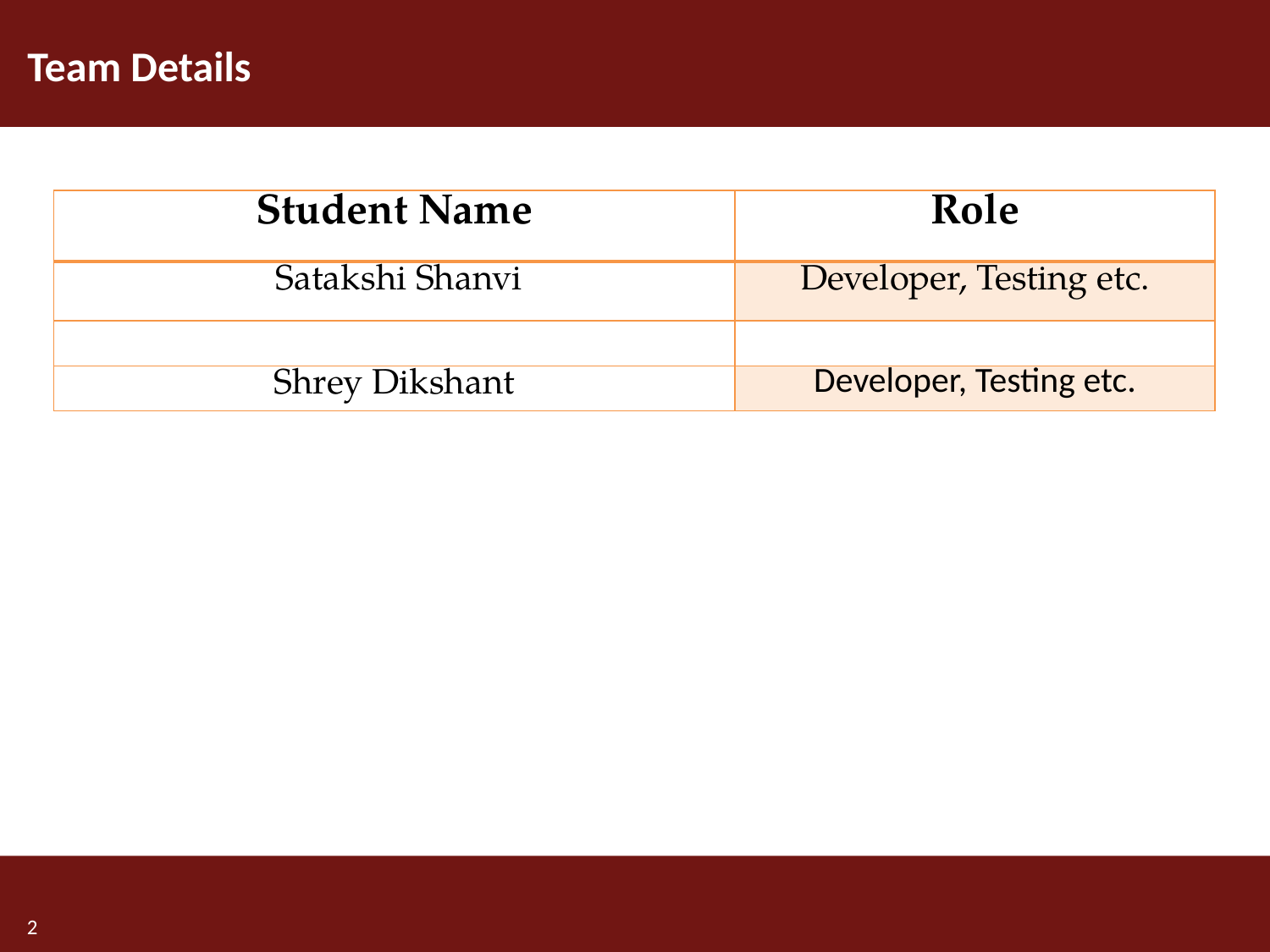

#
Team Details
| Student Name | Role |
| --- | --- |
| Satakshi Shanvi | Developer, Testing etc. |
|  |  |
| Shrey Dikshant | Developer, Testing etc. |

2
2